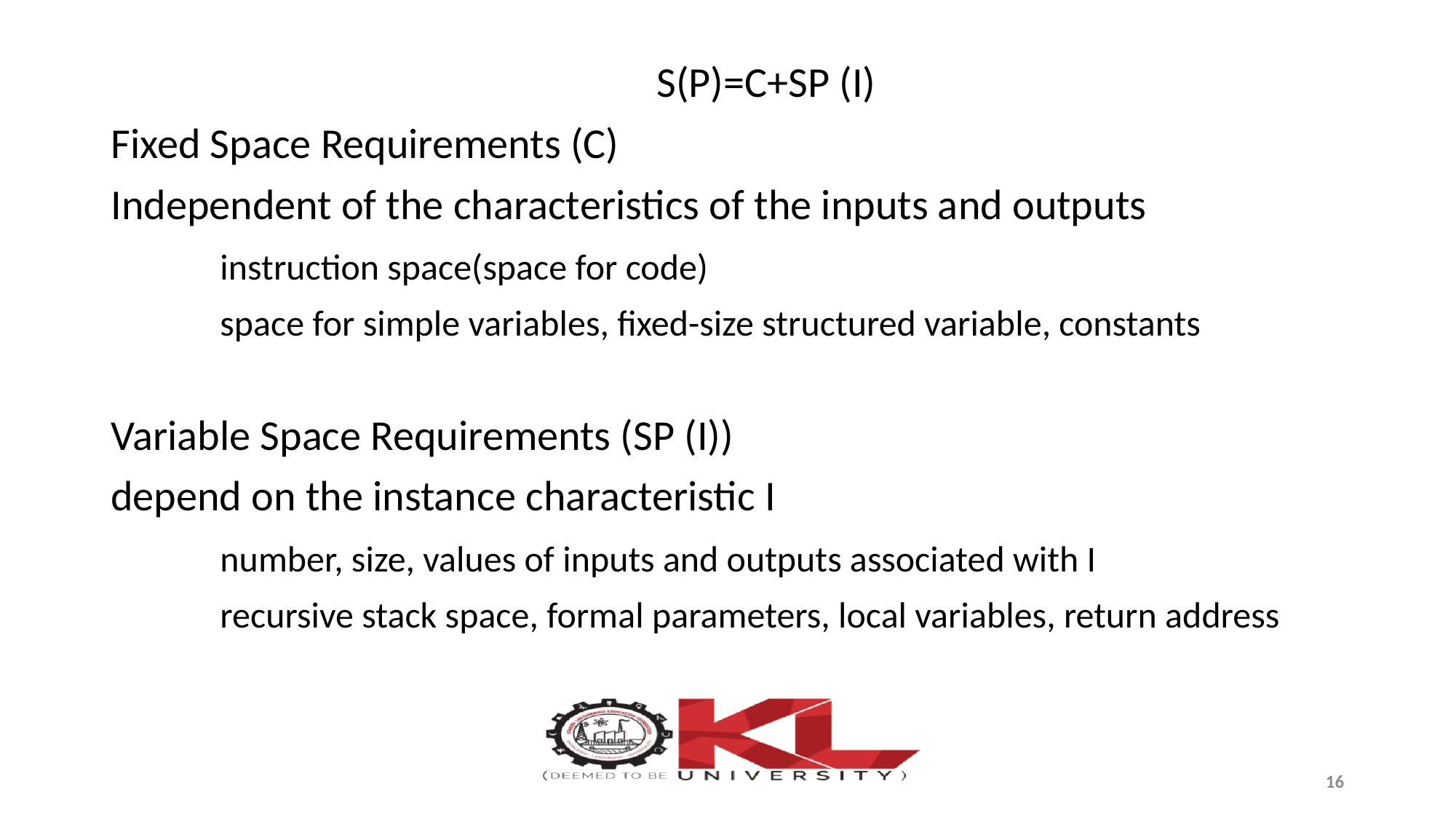

S(P)=C+SP (I)
Fixed Space Requirements (C)
Independent of the characteristics of the inputs and outputs
	instruction space(space for code)
	space for simple variables, fixed-size structured variable, constants

Variable Space Requirements (SP (I))
depend on the instance characteristic I
	number, size, values of inputs and outputs associated with I
	recursive stack space, formal parameters, local variables, return address
16